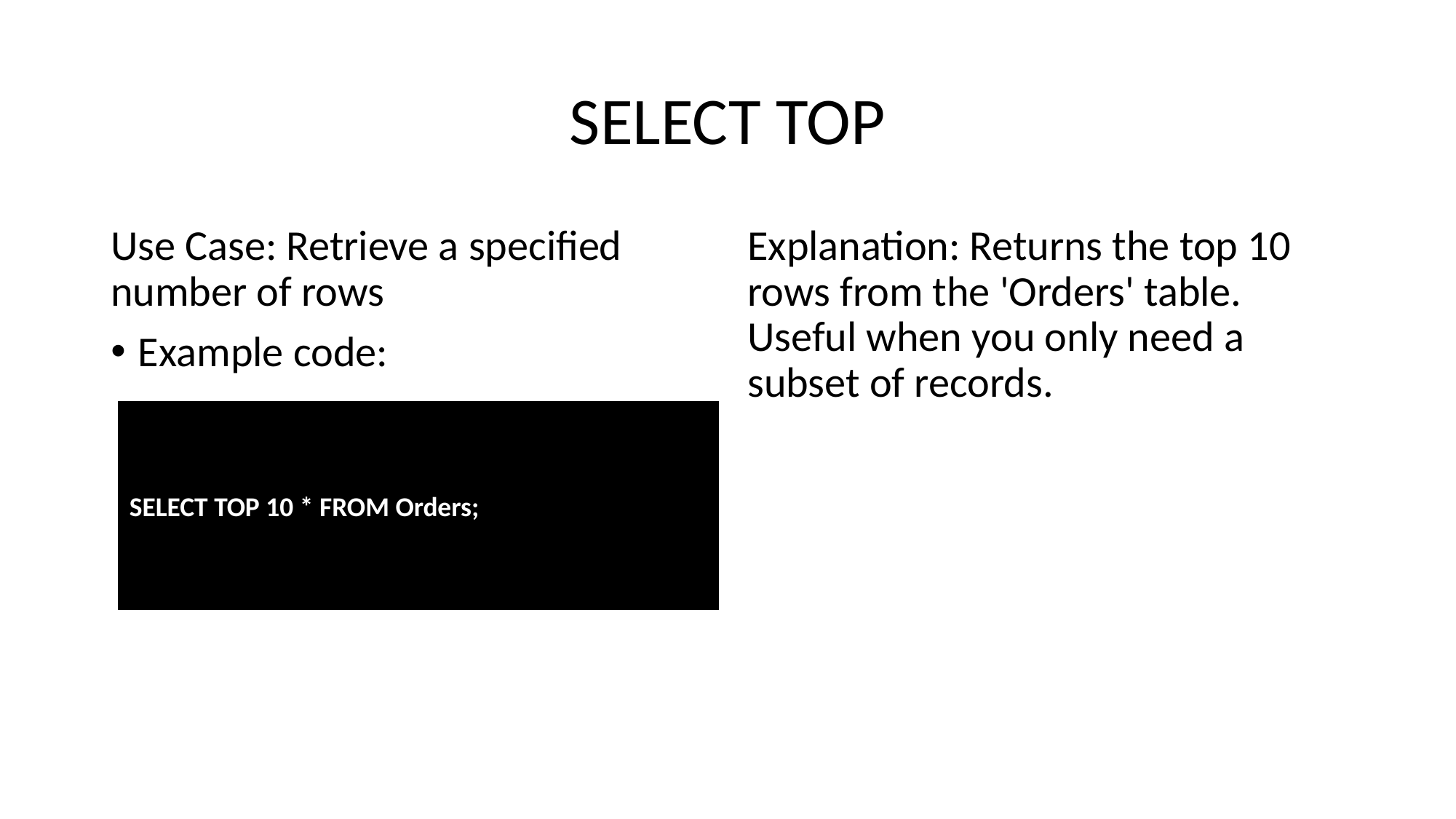

# SELECT TOP
Use Case: Retrieve a specified number of rows
Example code:

Explanation: Returns the top 10 rows from the 'Orders' table. Useful when you only need a subset of records.
SELECT TOP 10 * FROM Orders;